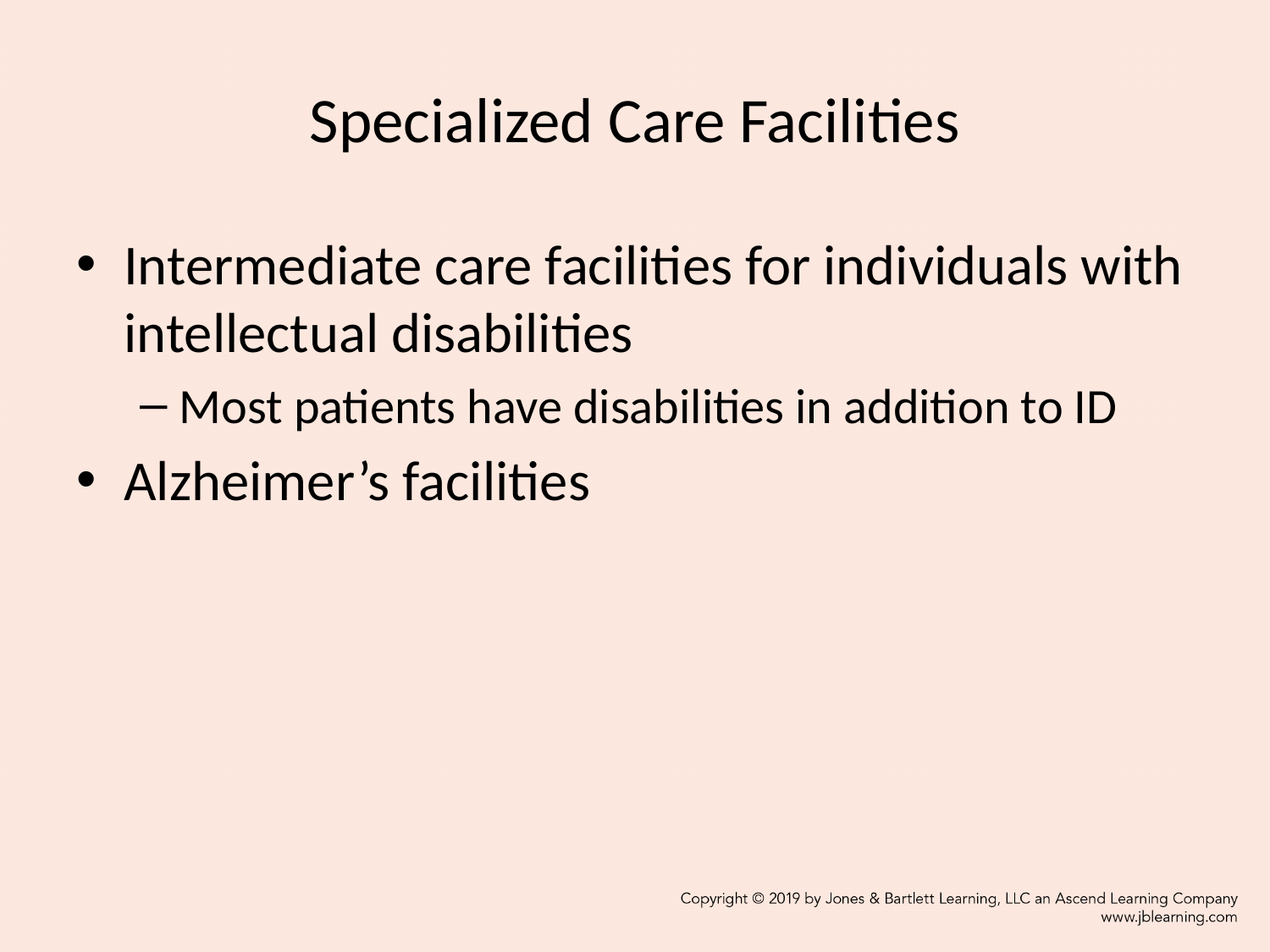

# Specialized Care Facilities
Intermediate care facilities for individuals with intellectual disabilities
Most patients have disabilities in addition to ID
Alzheimer’s facilities